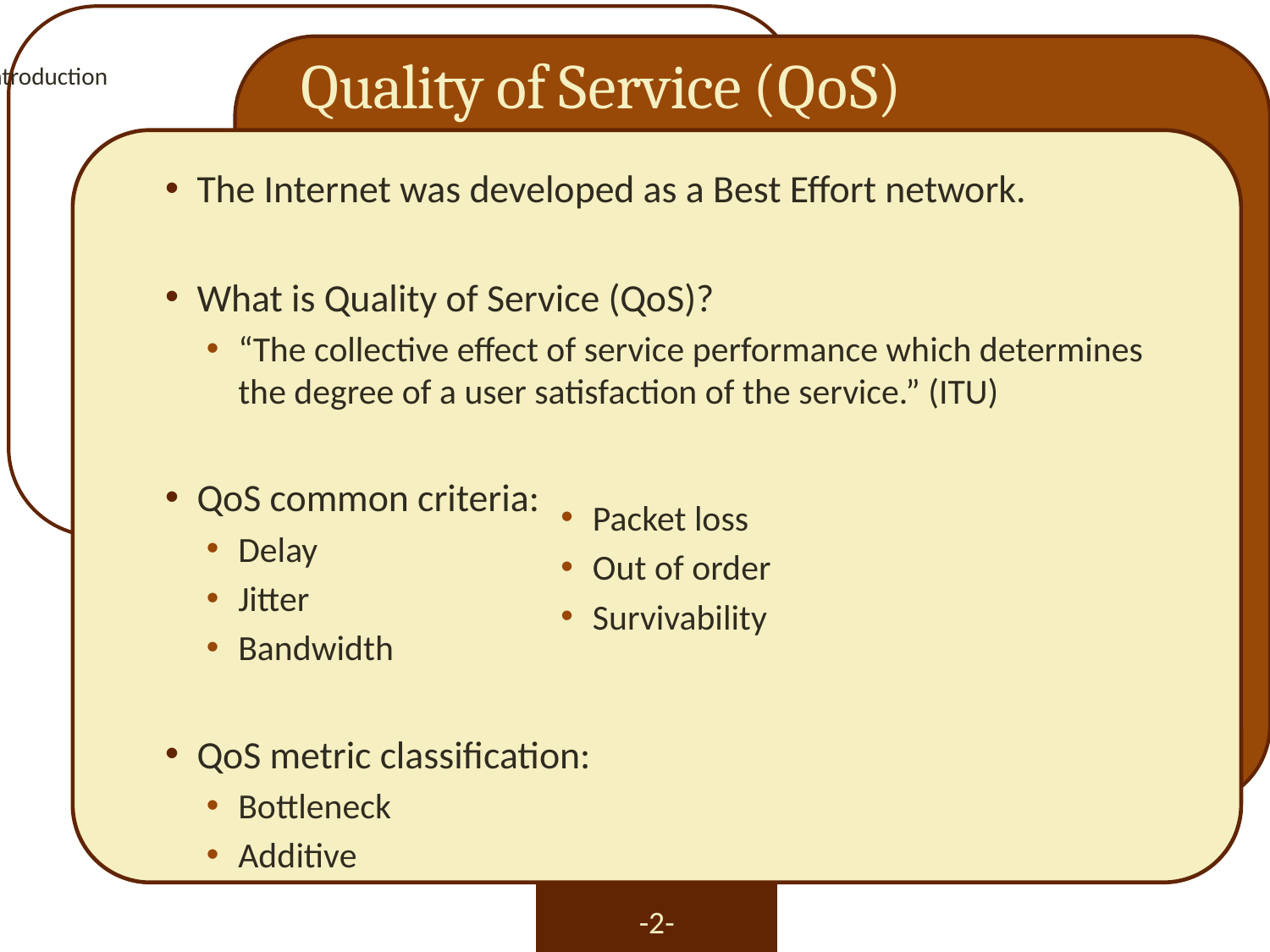

# Quality of Service (QoS)
Introduction
The Internet was developed as a Best Effort network.

What is Quality of Service (QoS)?
“The collective effect of service performance which determines the degree of a user satisfaction of the service.” (ITU)

QoS common criteria:
Delay
Jitter
Bandwidth

QoS metric classification:
Bottleneck
Additive

Packet loss
Out of order
Survivability